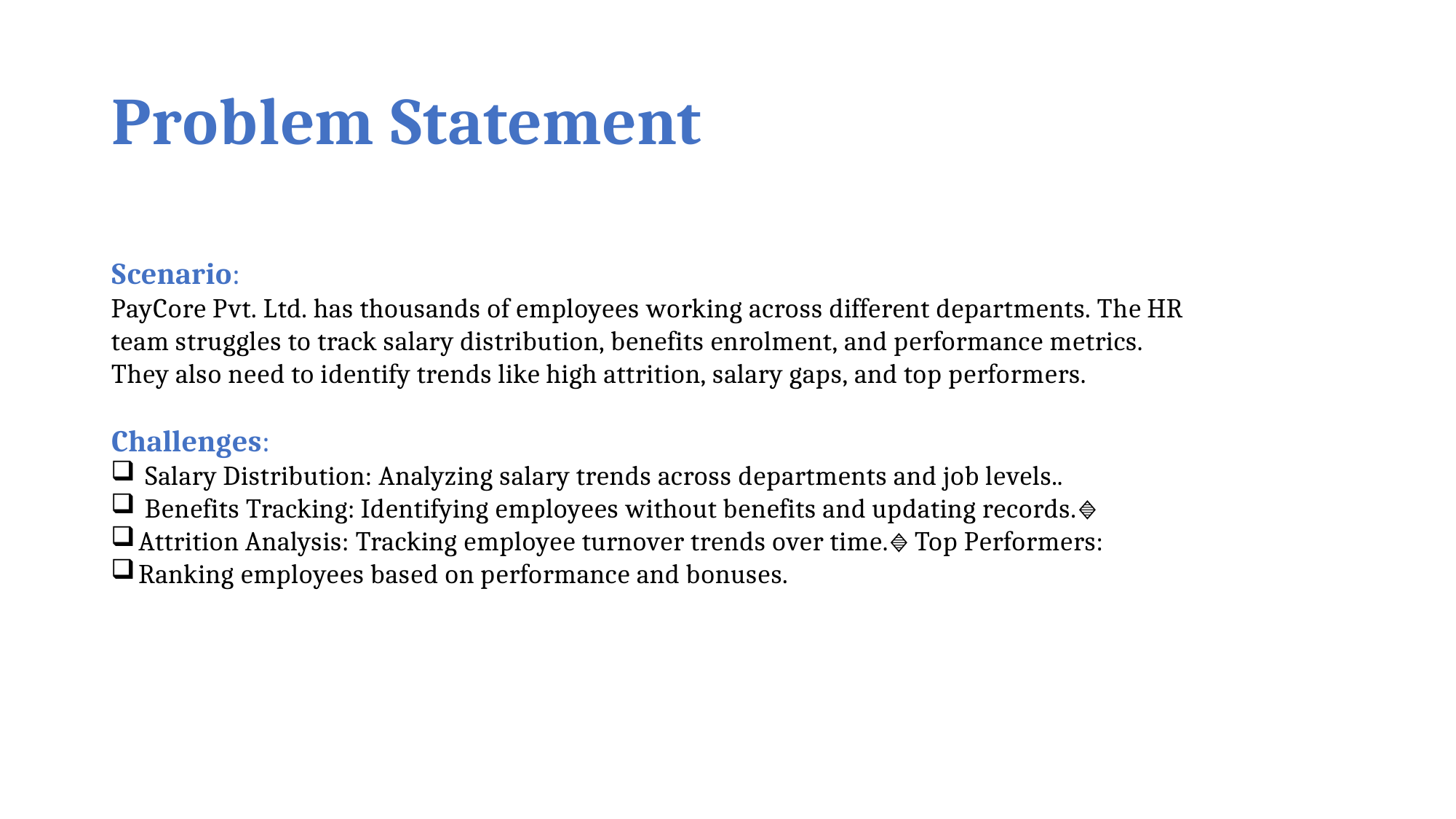

# Problem Statement
Scenario:
PayCore Pvt. Ltd. has thousands of employees working across different departments. The HR team struggles to track salary distribution, benefits enrolment, and performance metrics. They also need to identify trends like high attrition, salary gaps, and top performers.
Challenges:
 Salary Distribution: Analyzing salary trends across departments and job levels..
 Benefits Tracking: Identifying employees without benefits and updating records.🔹
Attrition Analysis: Tracking employee turnover trends over time.🔹 Top Performers:
Ranking employees based on performance and bonuses.